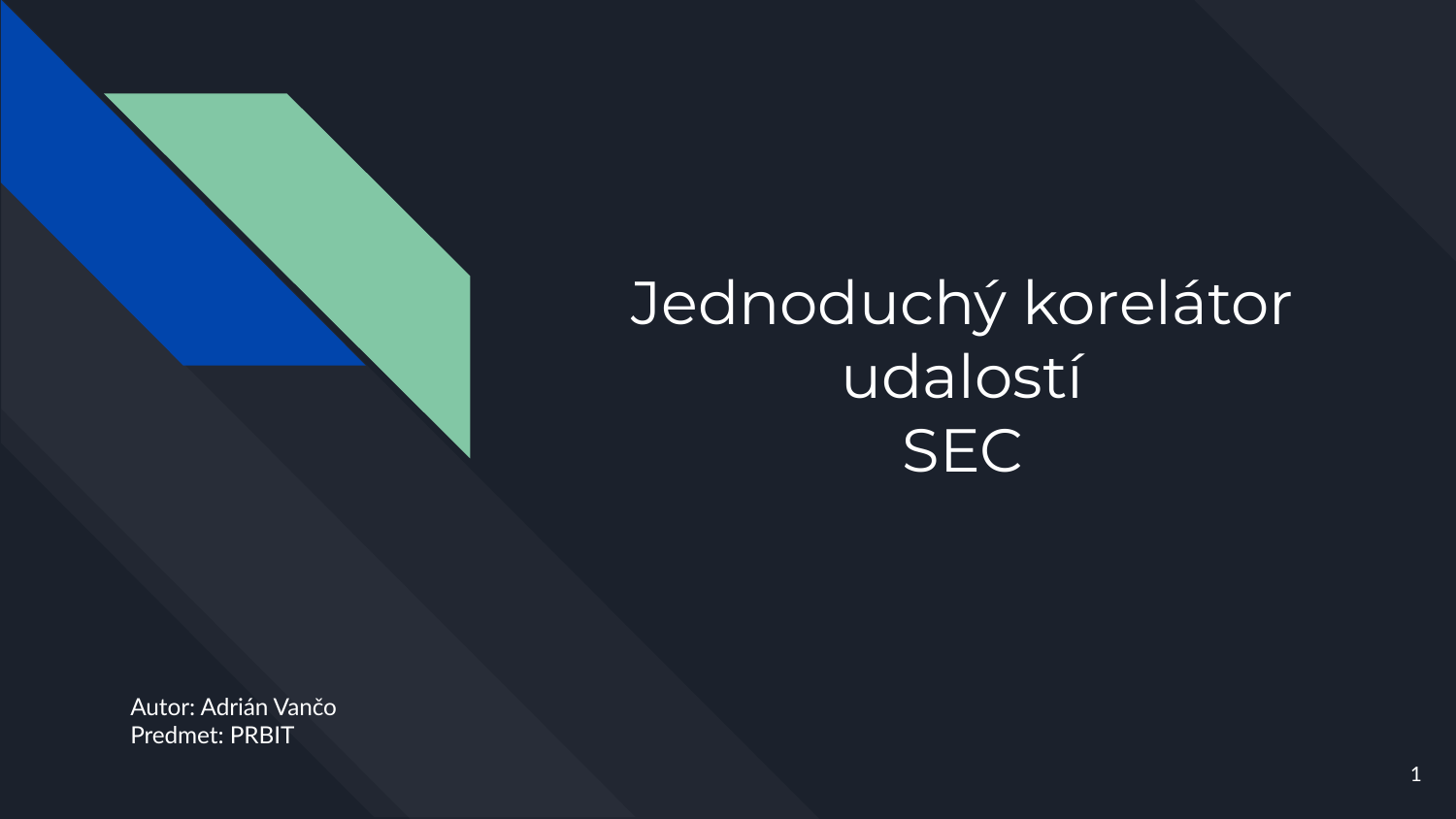

# Jednoduchý korelátor udalostí
SEC
Autor: Adrián Vančo
Predmet: PRBIT
1